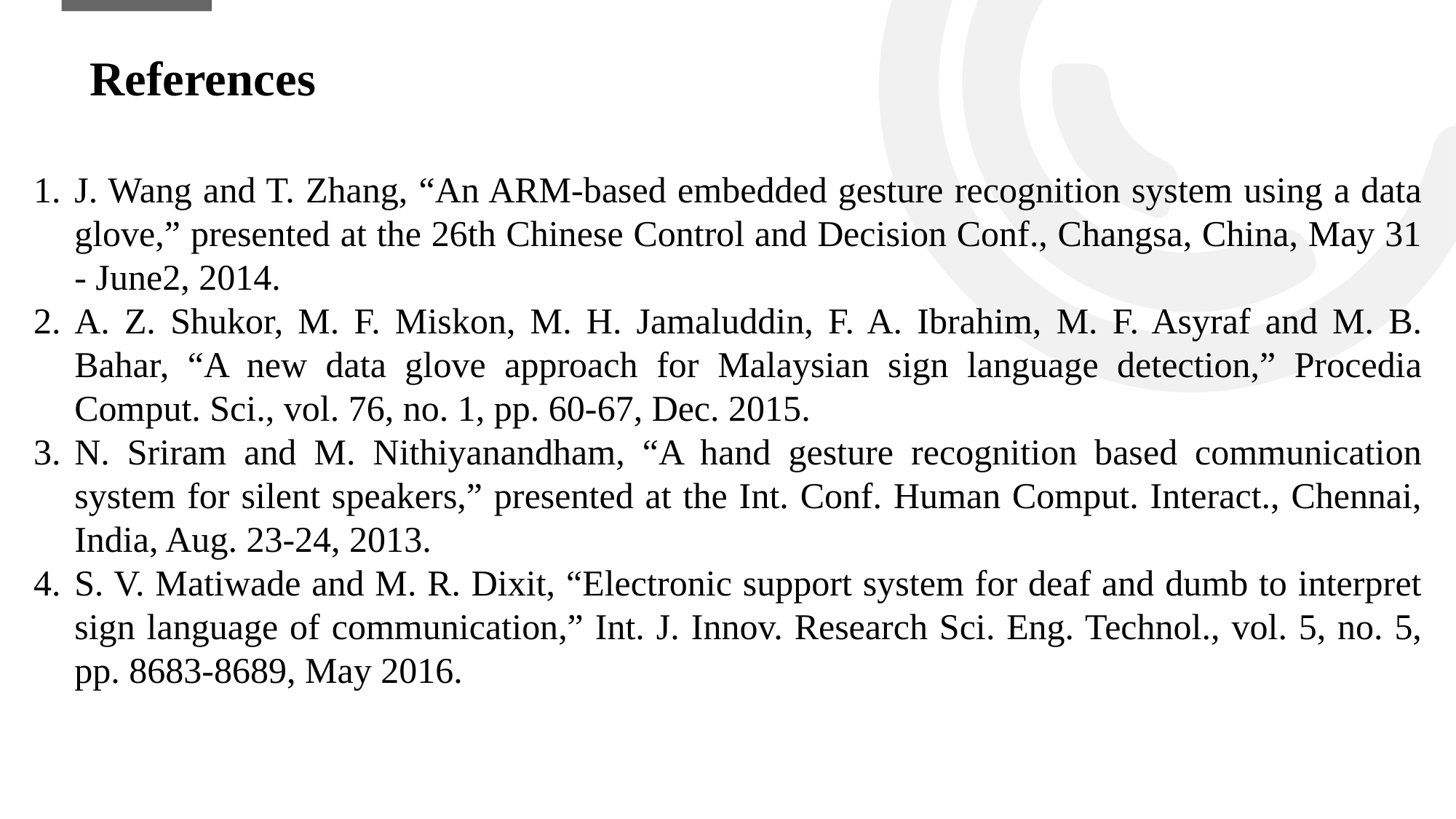

References
J. Wang and T. Zhang, “An ARM-based embedded gesture recognition system using a data glove,” presented at the 26th Chinese Control and Decision Conf., Changsa, China, May 31 - June2, 2014.
A. Z. Shukor, M. F. Miskon, M. H. Jamaluddin, F. A. Ibrahim, M. F. Asyraf and M. B. Bahar, “A new data glove approach for Malaysian sign language detection,” Procedia Comput. Sci., vol. 76, no. 1, pp. 60-67, Dec. 2015.
N. Sriram and M. Nithiyanandham, “A hand gesture recognition based communication system for silent speakers,” presented at the Int. Conf. Human Comput. Interact., Chennai, India, Aug. 23-24, 2013.
S. V. Matiwade and M. R. Dixit, “Electronic support system for deaf and dumb to interpret sign language of communication,” Int. J. Innov. Research Sci. Eng. Technol., vol. 5, no. 5, pp. 8683-8689, May 2016.